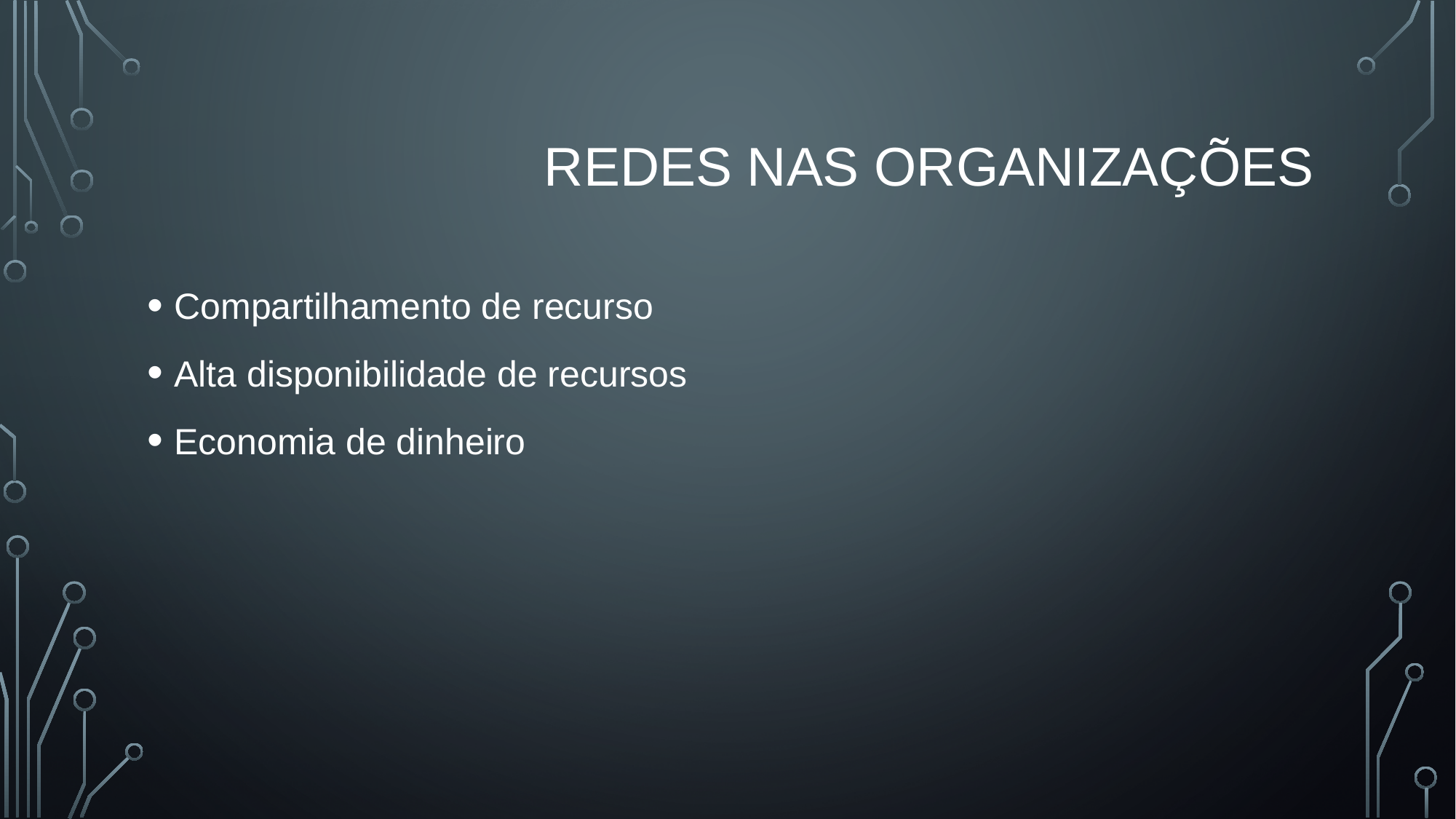

# Redes nas organizações
Compartilhamento de recurso
Alta disponibilidade de recursos
Economia de dinheiro